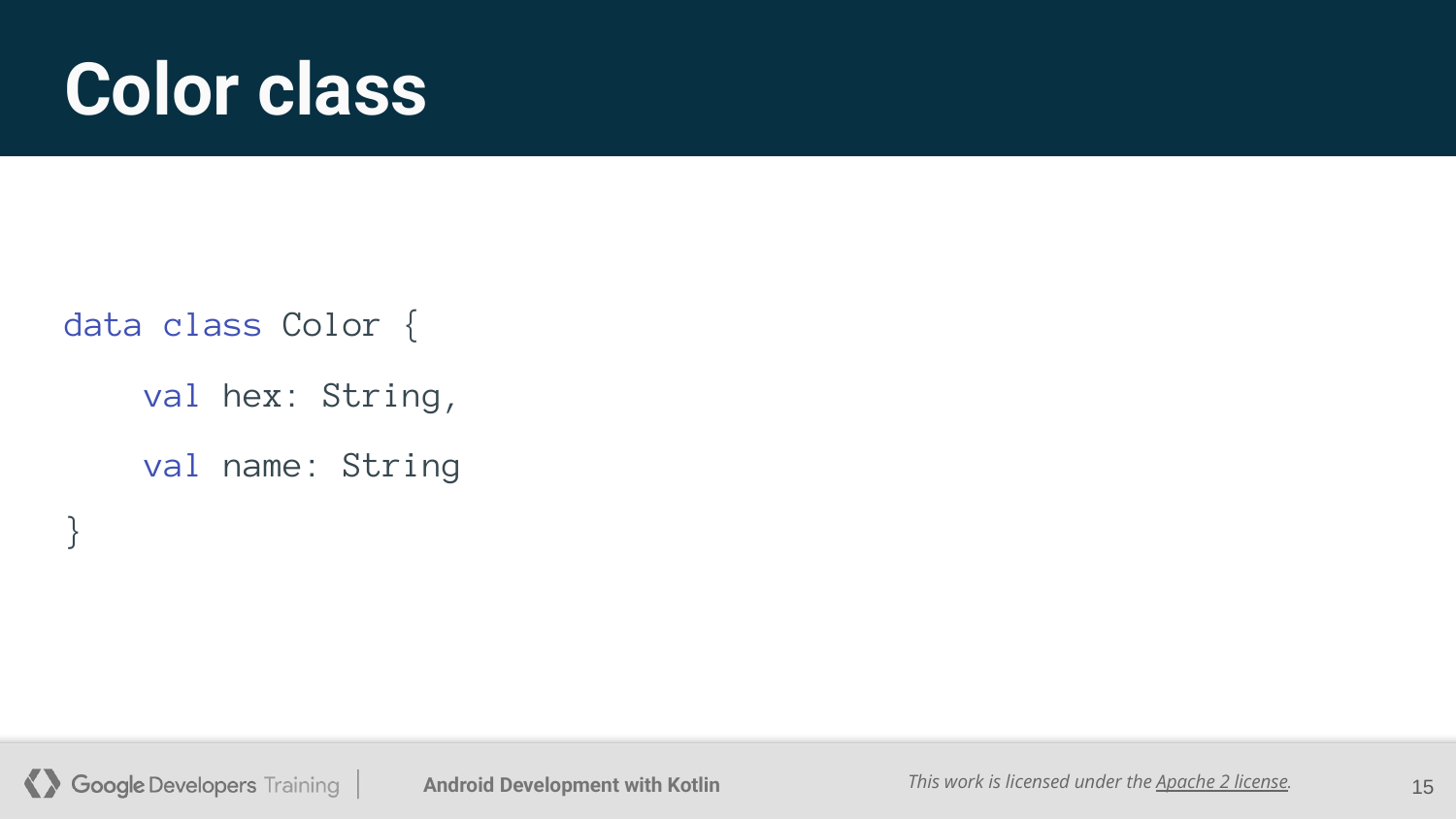

# Color class
data class Color {
    val hex: String,
    val name: String
}
15